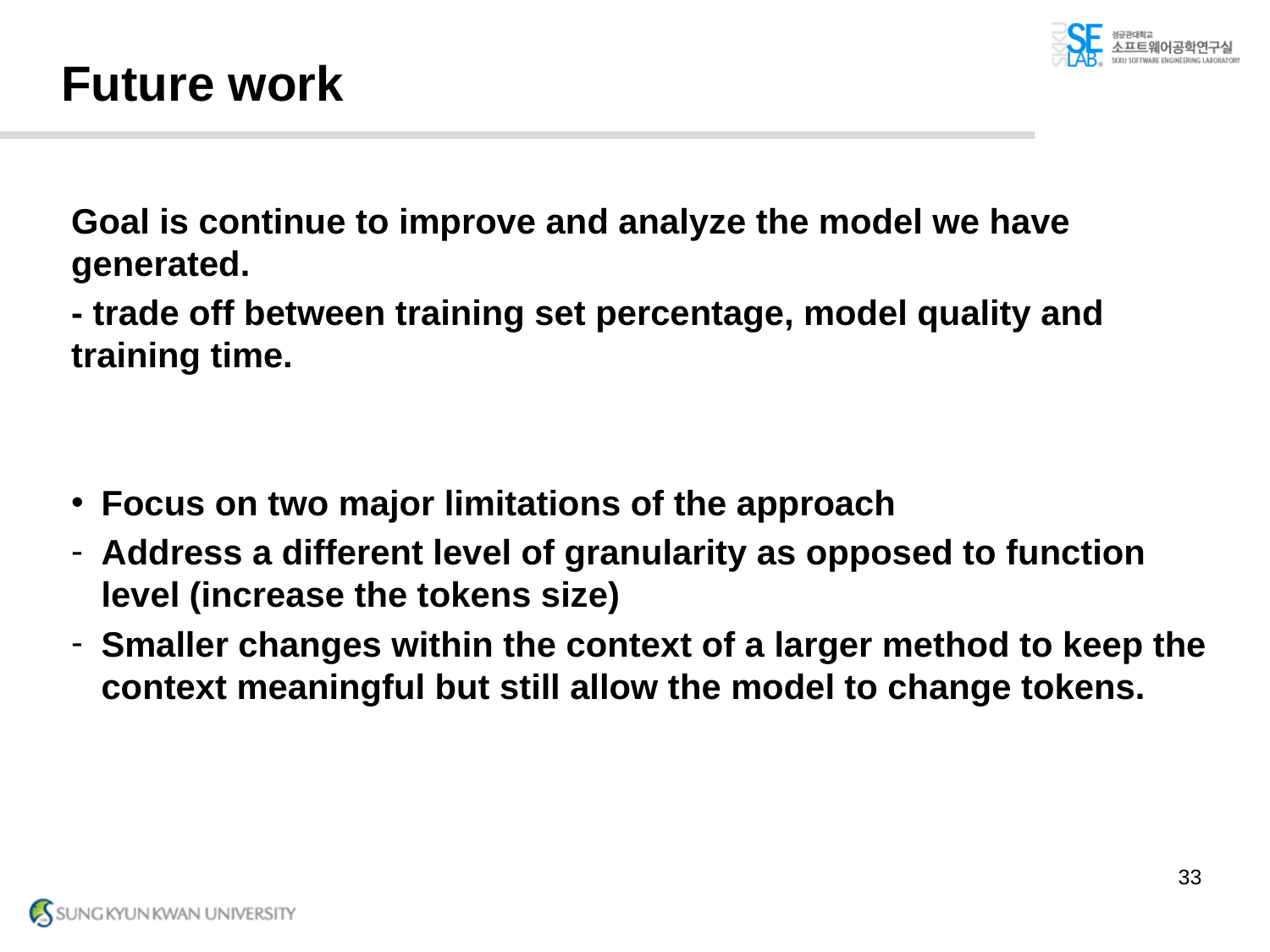

# Future work
Goal is continue to improve and analyze the model we have generated.
- trade off between training set percentage, model quality and training time.

Focus on two major limitations of the approach
Address a different level of granularity as opposed to function level (increase the tokens size)
Smaller changes within the context of a larger method to keep the context meaningful but still allow the model to change tokens.

33